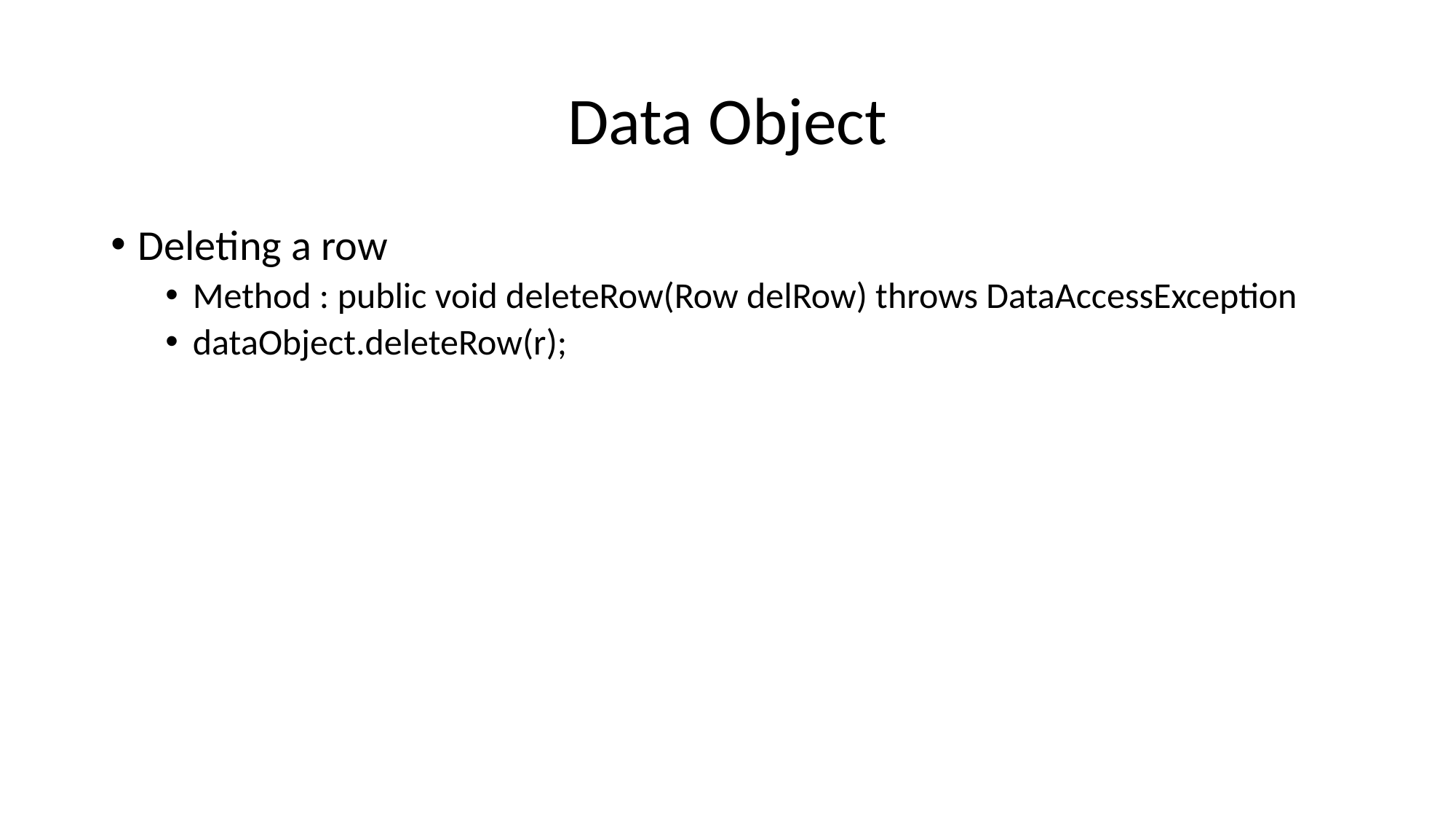

# Data Object
Deleting a row
Method : public void deleteRow(Row delRow) throws DataAccessException
dataObject.deleteRow(r);